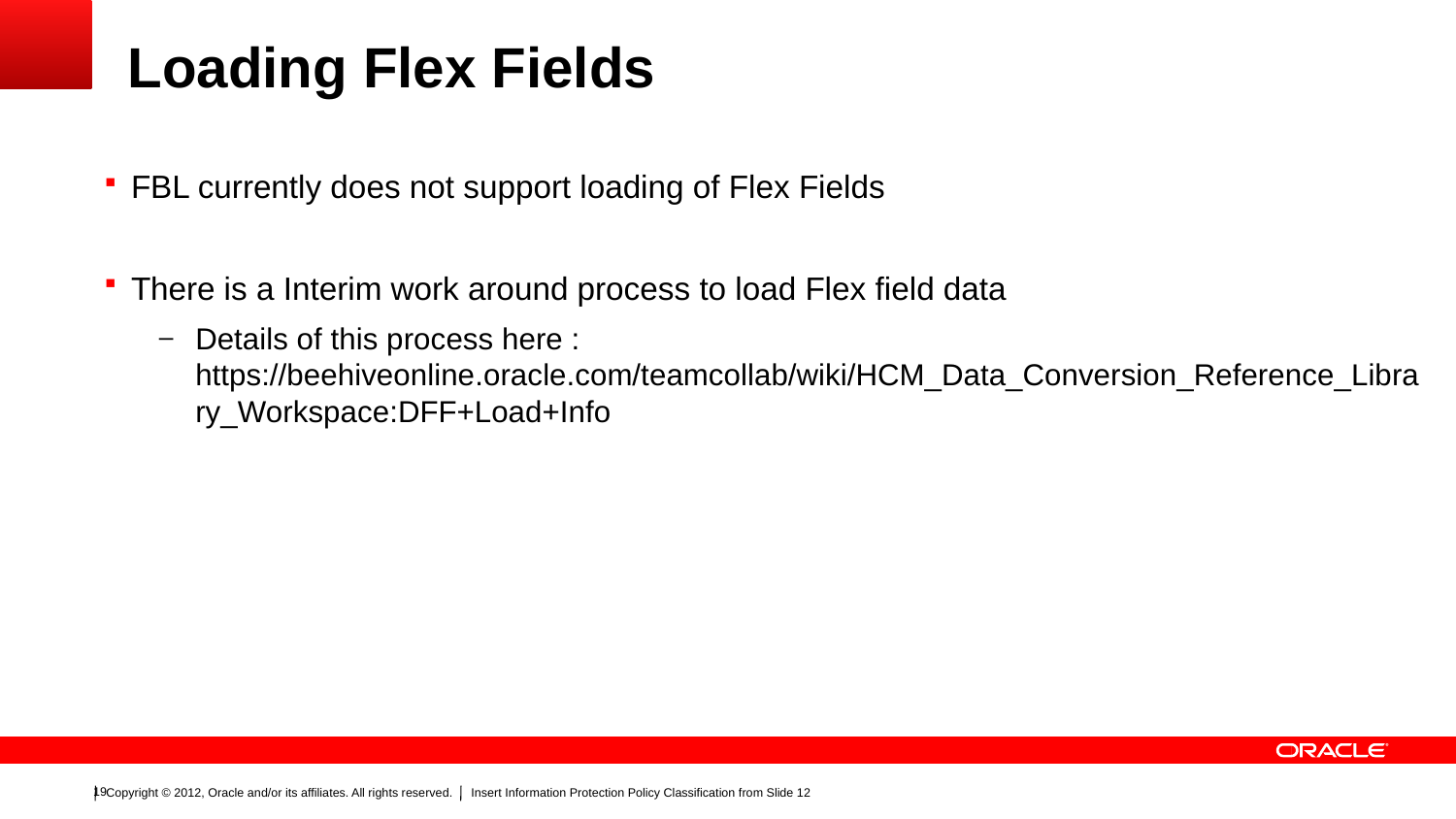

# Loading Flex Fields
FBL currently does not support loading of Flex Fields

There is a Interim work around process to load Flex field data
Details of this process here : https://beehiveonline.oracle.com/teamcollab/wiki/HCM_Data_Conversion_Reference_Library_Workspace:DFF+Load+Info